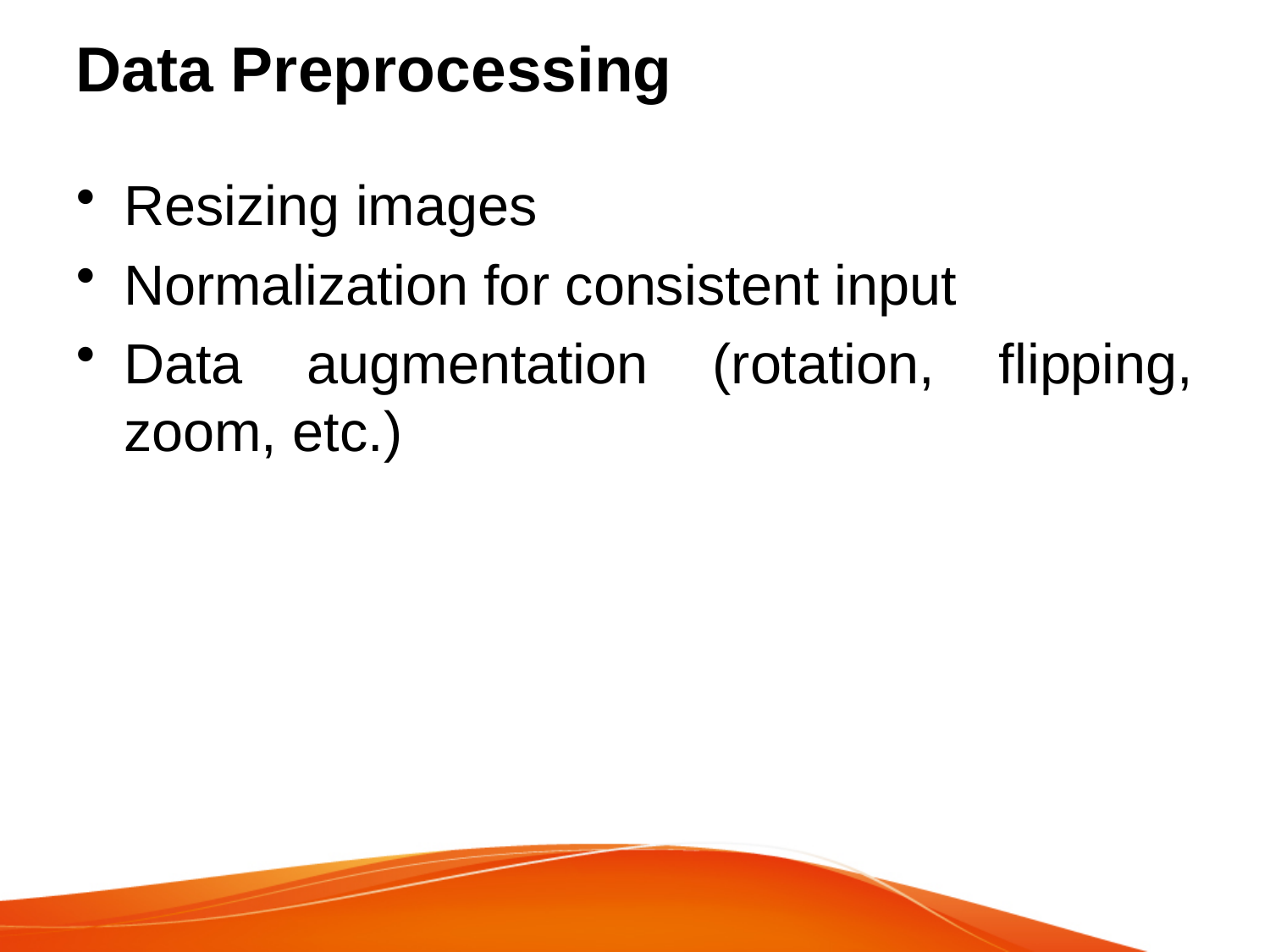

# Data Preprocessing
Resizing images
Normalization for consistent input
Data augmentation (rotation, flipping, zoom, etc.)